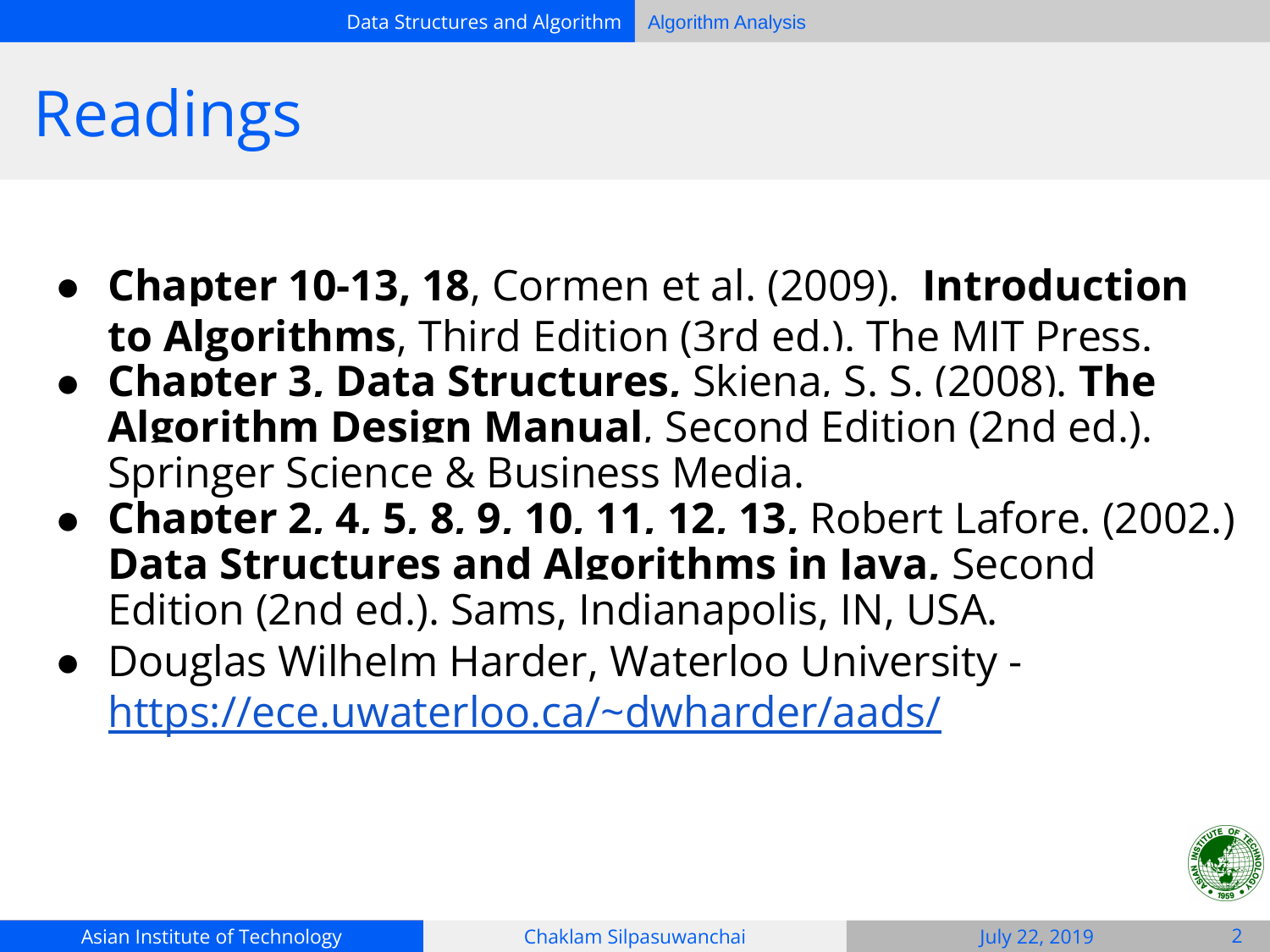

# Readings
Chapter 10-13, 18, Cormen et al. (2009).  Introduction to Algorithms, Third Edition (3rd ed.). The MIT Press.
Chapter 3, Data Structures, Skiena, S. S. (2008). The Algorithm Design Manual, Second Edition (2nd ed.). Springer Science & Business Media.
Chapter 2, 4, 5, 8, 9, 10, 11, 12, 13, Robert Lafore. (2002.) Data Structures and Algorithms in Java, Second Edition (2nd ed.). Sams, Indianapolis, IN, USA.
Douglas Wilhelm Harder, Waterloo University - https://ece.uwaterloo.ca/~dwharder/aads/
2